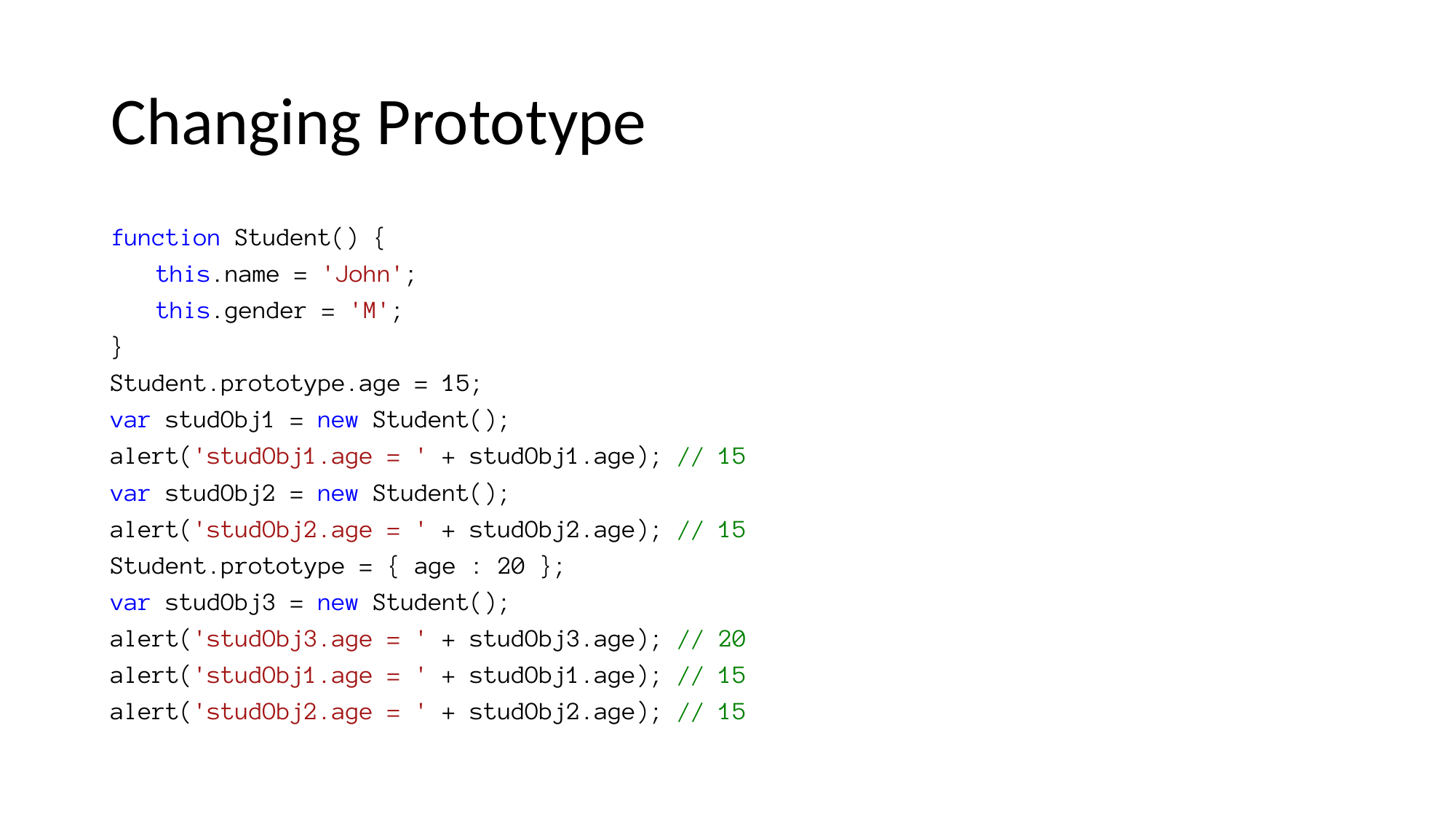

# Changing Prototype
function Student() {
this.name = 'John';
this.gender = 'M';
}
Student.prototype.age = 15;
var studObj1 = new Student();
alert('studObj1.age = ' + studObj1.age); // 15
var studObj2 = new Student();
alert('studObj2.age = ' + studObj2.age); // 15
Student.prototype = { age : 20 };
var studObj3 = new Student();
alert('studObj3.age = ' + studObj3.age); // 20
alert('studObj1.age = ' + studObj1.age); // 15
alert('studObj2.age = ' + studObj2.age); // 15